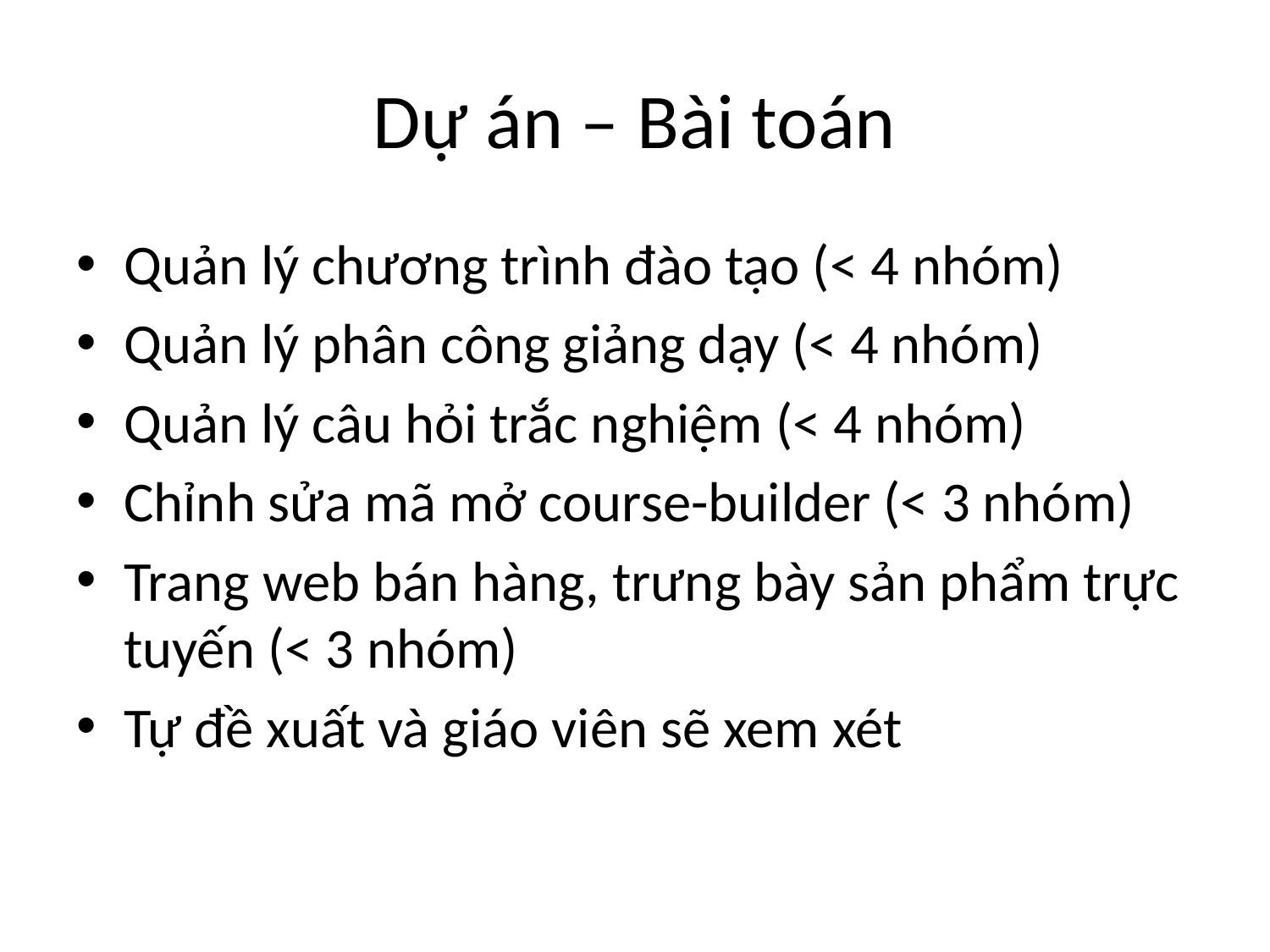

# Dự án – Bài toán
Quản lý chương trình đào tạo (< 4 nhóm)
Quản lý phân công giảng dạy (< 4 nhóm)
Quản lý câu hỏi trắc nghiệm (< 4 nhóm)
Chỉnh sửa mã mở course-builder (< 3 nhóm)
Trang web bán hàng, trưng bày sản phẩm trực tuyến (< 3 nhóm)
Tự đề xuất và giáo viên sẽ xem xét